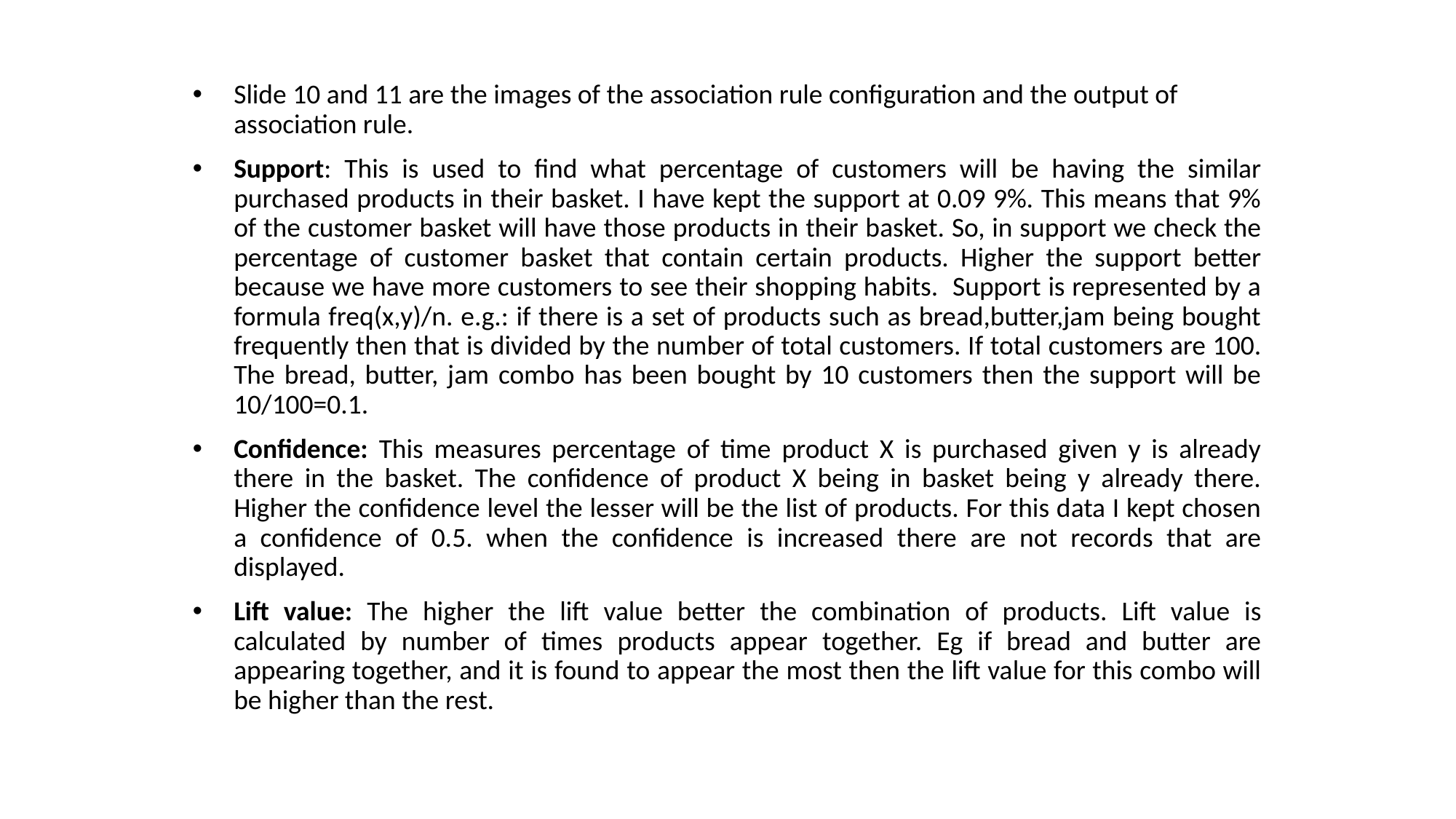

Slide 10 and 11 are the images of the association rule configuration and the output of association rule.
Support: This is used to find what percentage of customers will be having the similar purchased products in their basket. I have kept the support at 0.09 9%. This means that 9% of the customer basket will have those products in their basket. So, in support we check the percentage of customer basket that contain certain products. Higher the support better because we have more customers to see their shopping habits.  Support is represented by a formula freq(x,y)/n. e.g.: if there is a set of products such as bread,butter,jam being bought frequently then that is divided by the number of total customers. If total customers are 100. The bread, butter, jam combo has been bought by 10 customers then the support will be 10/100=0.1.
Confidence: This measures percentage of time product X is purchased given y is already there in the basket. The confidence of product X being in basket being y already there. Higher the confidence level the lesser will be the list of products. For this data I kept chosen a confidence of 0.5. when the confidence is increased there are not records that are displayed.
Lift value: The higher the lift value better the combination of products. Lift value is calculated by number of times products appear together. Eg if bread and butter are appearing together, and it is found to appear the most then the lift value for this combo will be higher than the rest.